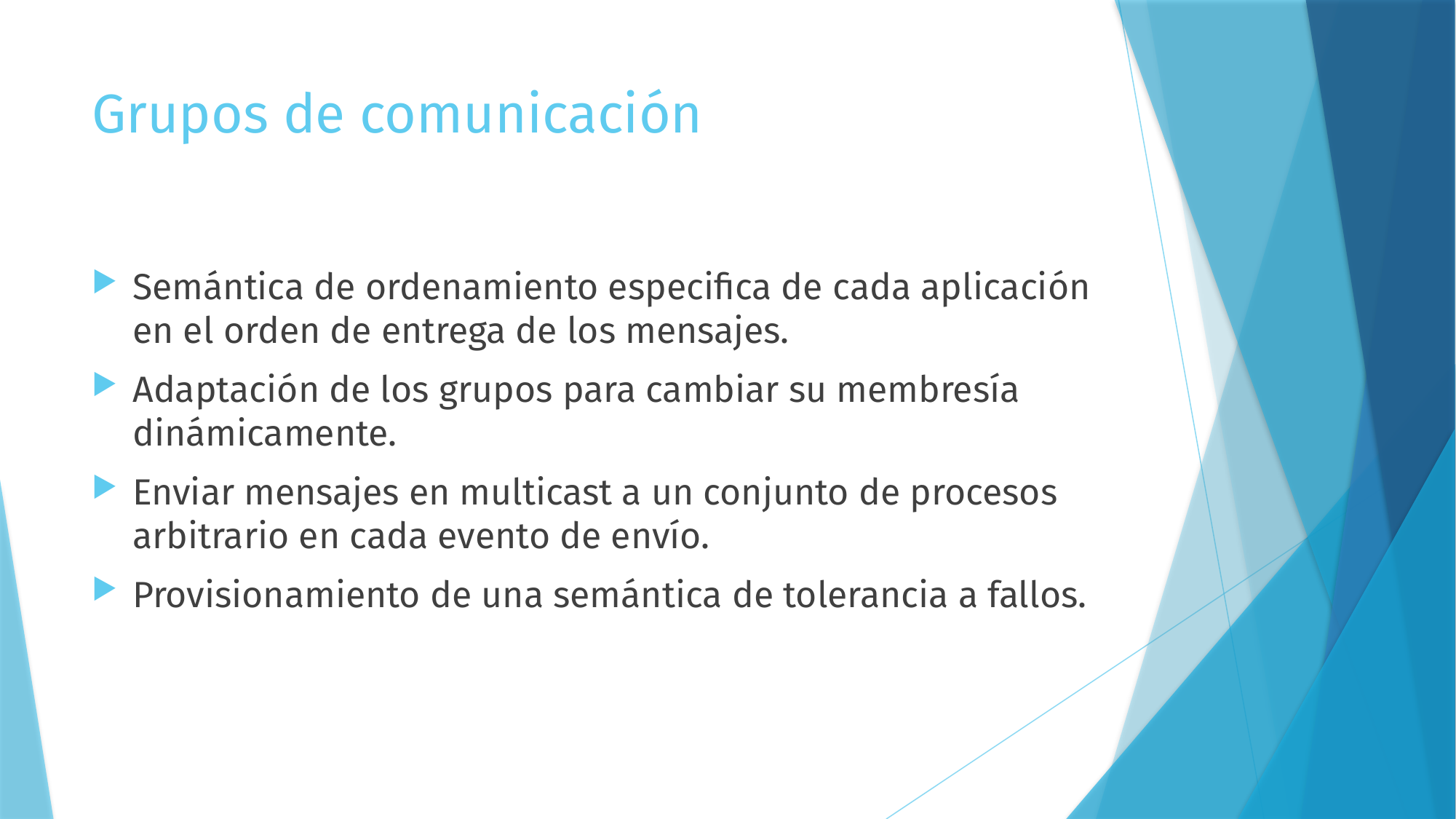

# Grupos de comunicación
Semántica de ordenamiento especifica de cada aplicación en el orden de entrega de los mensajes.
Adaptación de los grupos para cambiar su membresía dinámicamente.
Enviar mensajes en multicast a un conjunto de procesos arbitrario en cada evento de envío.
Provisionamiento de una semántica de tolerancia a fallos.